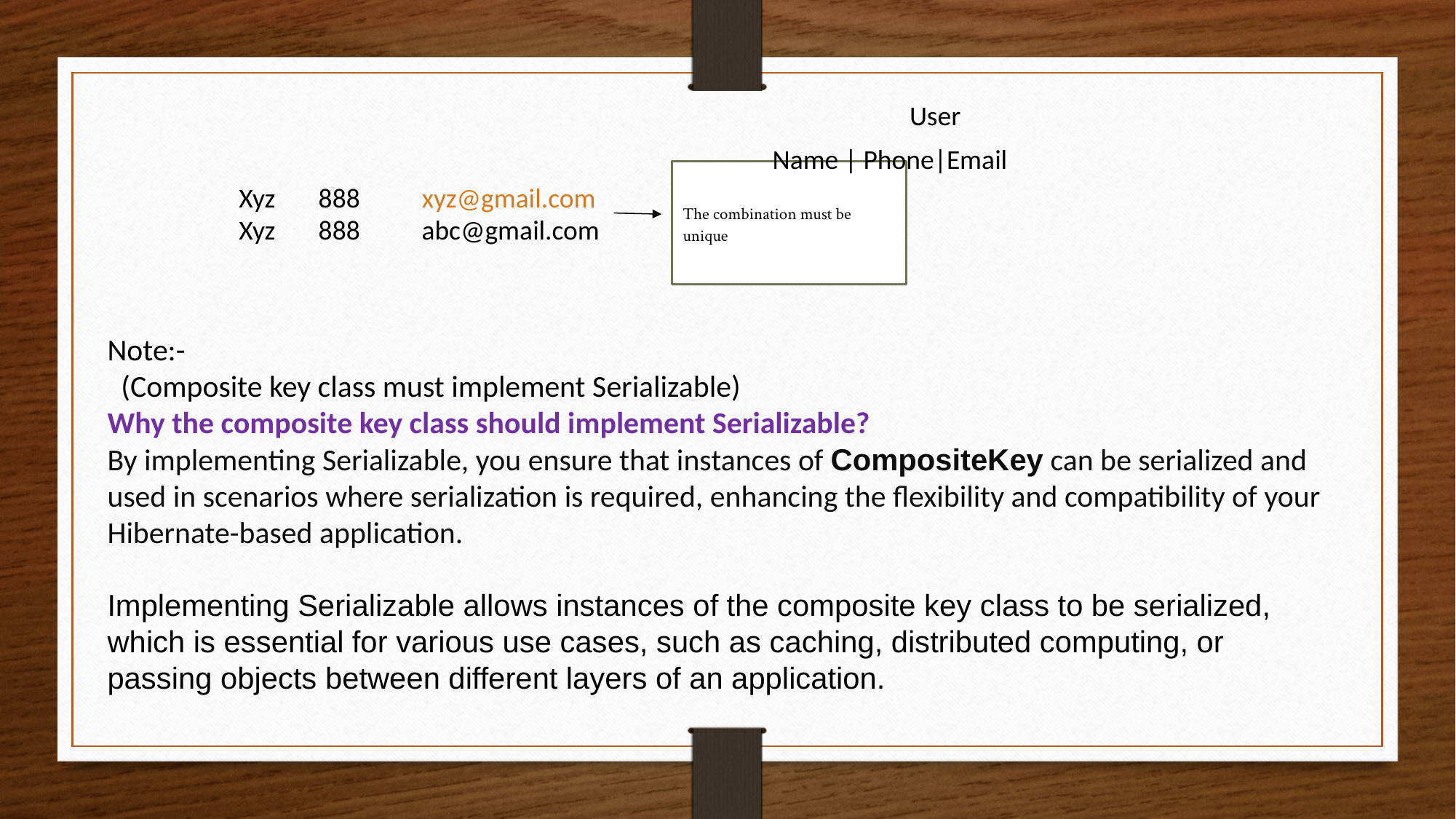

User

                Name | Phone|Email

The combination must be unique
                  Xyz       888          xyz@gmail.com
                  Xyz       888          abc@gmail.com

Note:-
  (Composite key class must implement Serializable)
Why the composite key class should implement Serializable?
By implementing Serializable, you ensure that instances of CompositeKey can be serialized and used in scenarios where serialization is required, enhancing the flexibility and compatibility of your Hibernate-based application.

Implementing Serializable allows instances of the composite key class to be serialized, which is essential for various use cases, such as caching, distributed computing, or passing objects between different layers of an application.